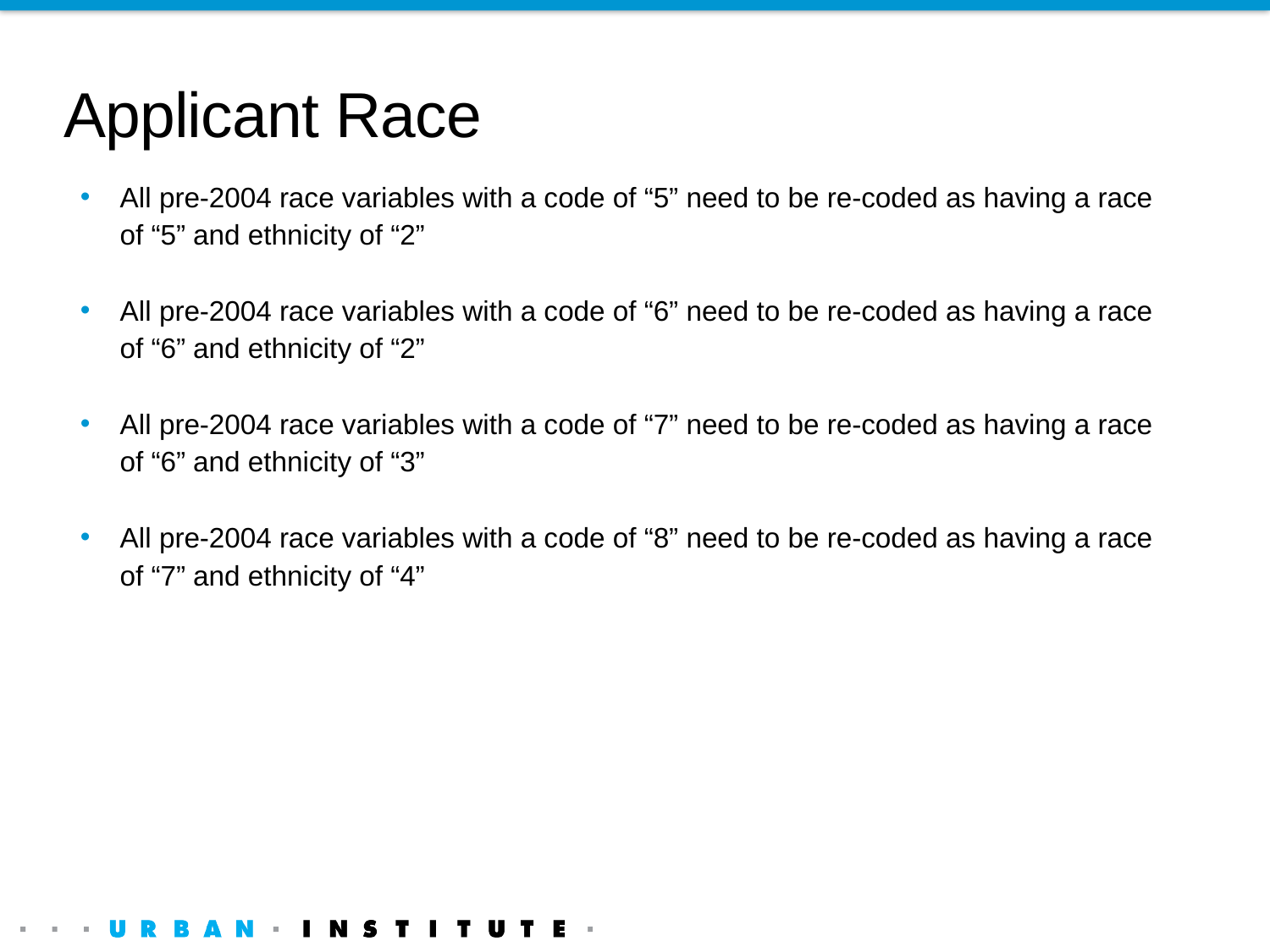

# Applicant Race
All pre-2004 race variables with a code of “5” need to be re-coded as having a race of “5” and ethnicity of “2”
All pre-2004 race variables with a code of “6” need to be re-coded as having a race of “6” and ethnicity of “2”
All pre-2004 race variables with a code of “7” need to be re-coded as having a race of “6” and ethnicity of “3”
All pre-2004 race variables with a code of “8” need to be re-coded as having a race of “7” and ethnicity of “4”